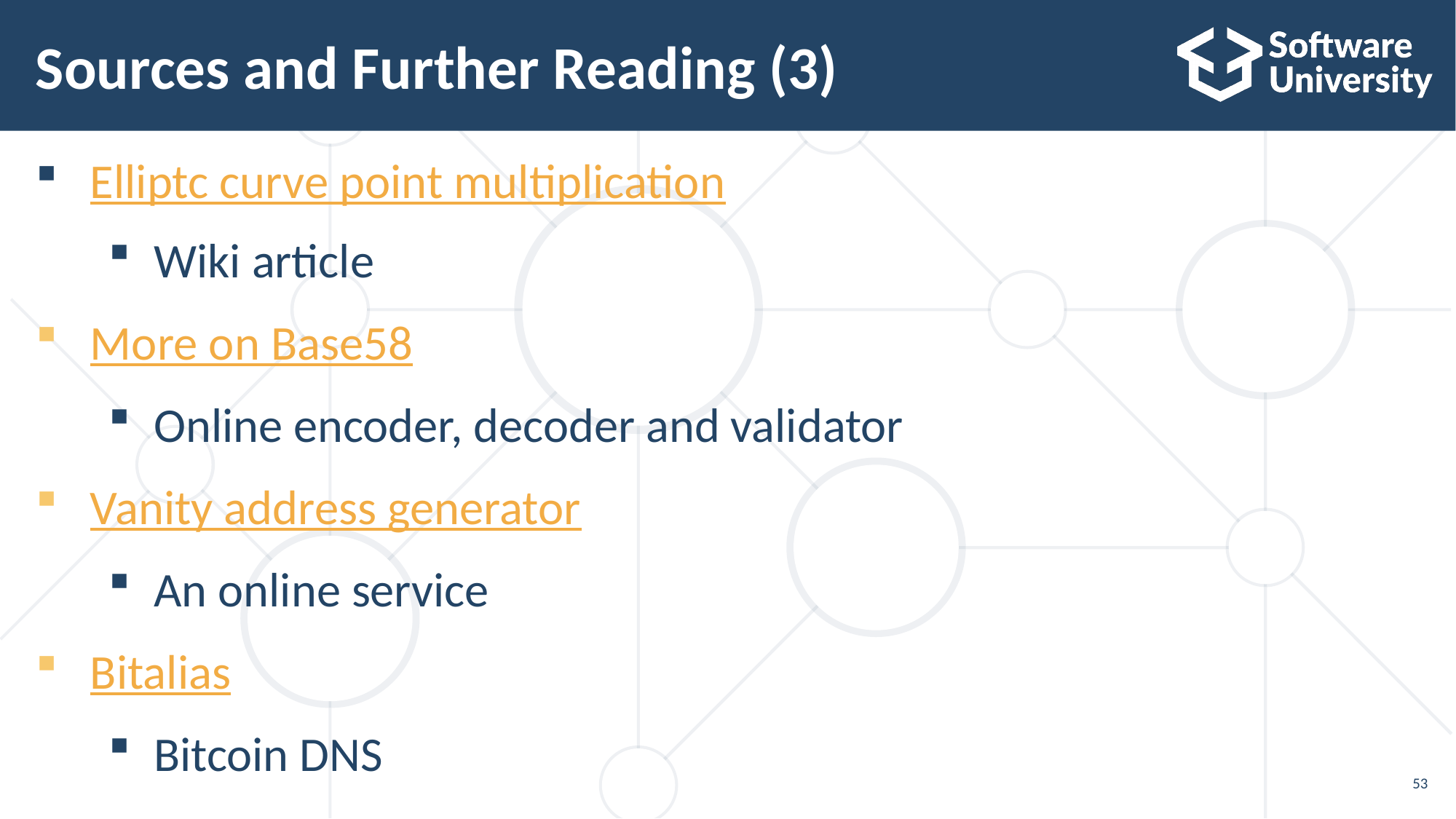

# Sources and Further Reading (3)
Elliptc curve point multiplication
Wiki article
More on Base58
Online encoder, decoder and validator
Vanity address generator
An online service
Bitalias
Bitcoin DNS

53